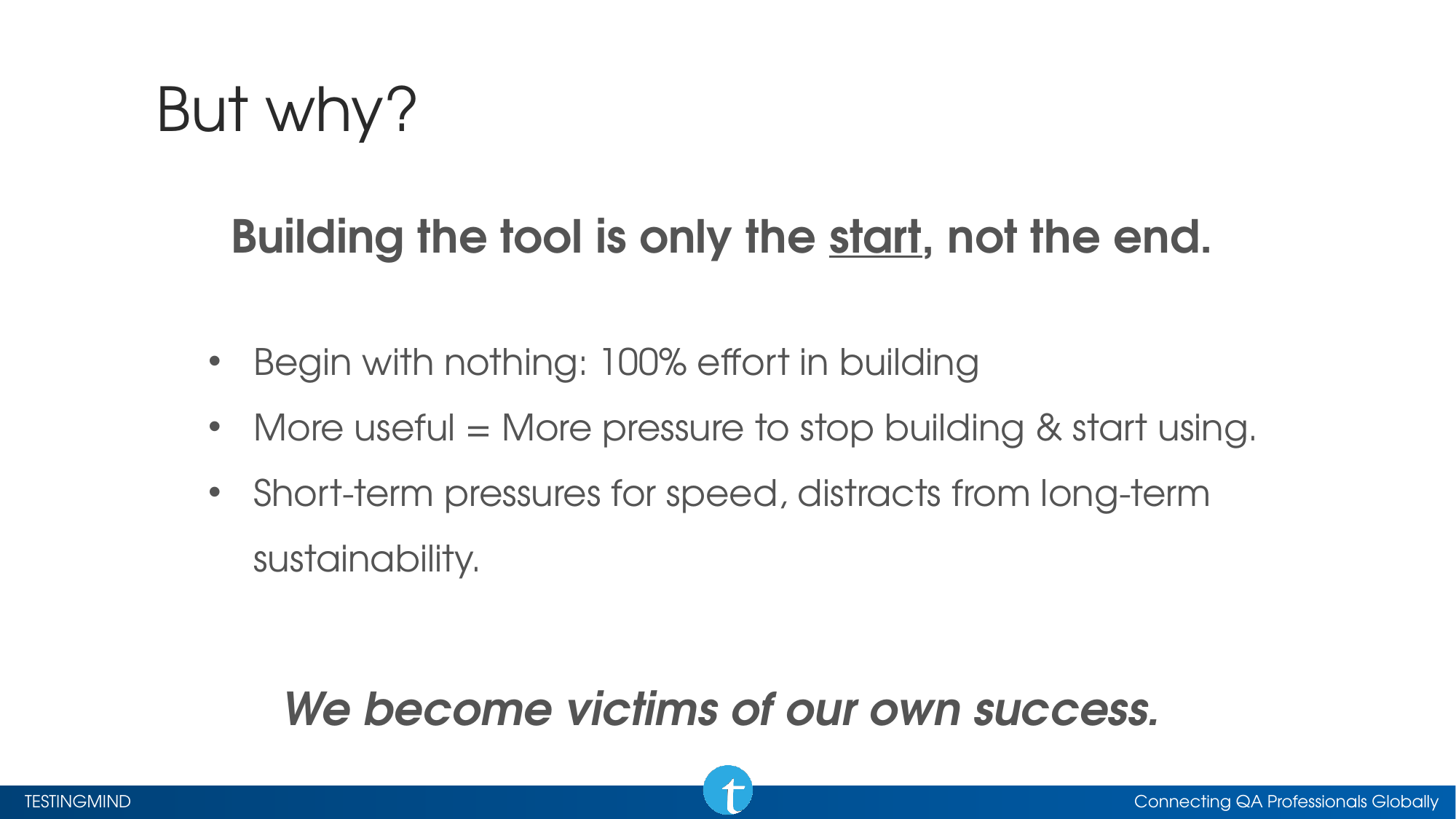

# But why?
Building the tool is only the start, not the end.

Begin with nothing: 100% effort in building
More useful = More pressure to stop building & start using.
Short-term pressures for speed, distracts from long-term sustainability.

We become victims of our own success.